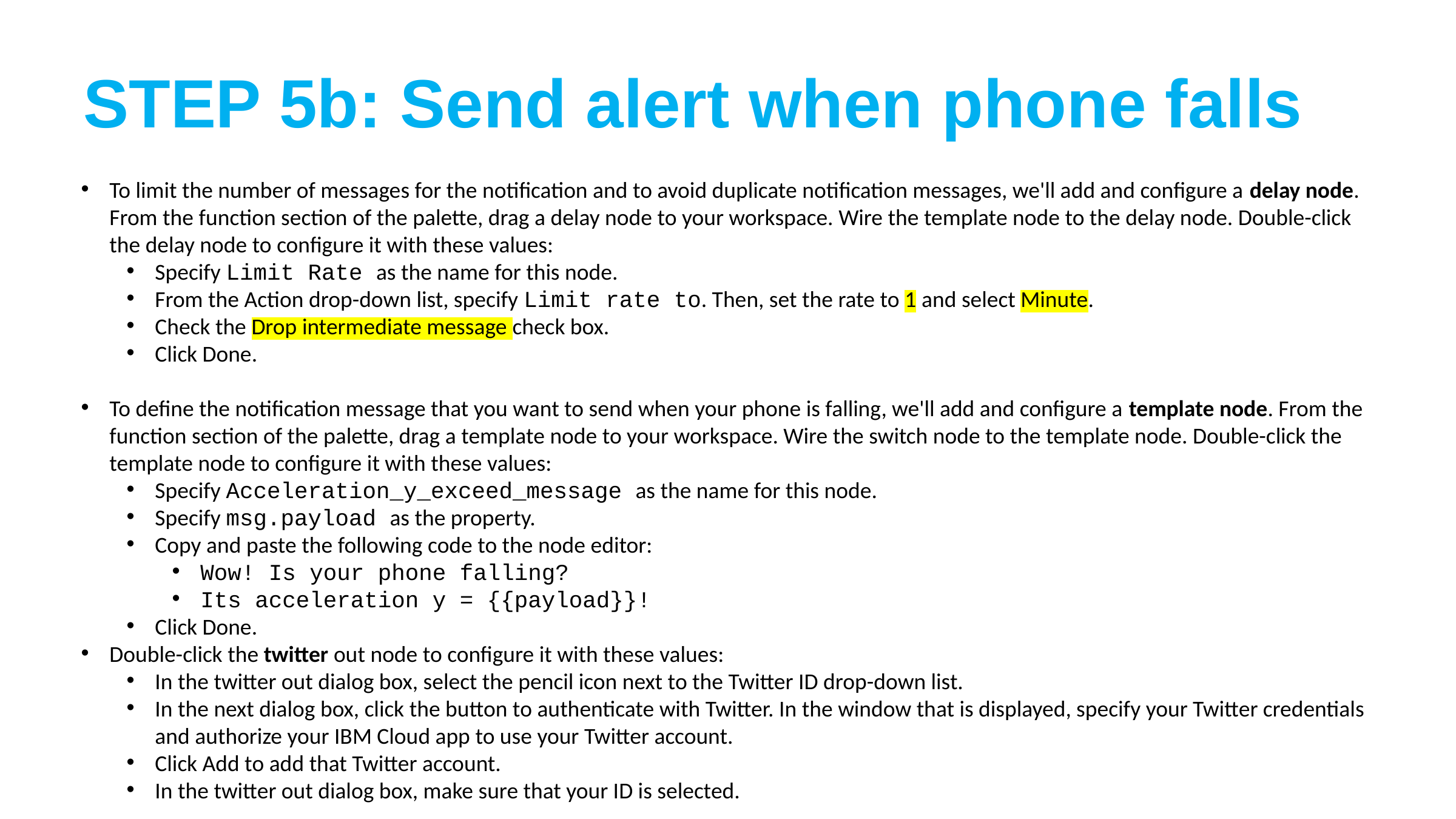

# STEP 5b: Send alert when phone falls
To limit the number of messages for the notification and to avoid duplicate notification messages, we'll add and configure a delay node. From the function section of the palette, drag a delay node to your workspace. Wire the template node to the delay node. Double-click the delay node to configure it with these values:
Specify Limit Rate as the name for this node.
From the Action drop-down list, specify Limit rate to. Then, set the rate to 1 and select Minute.
Check the Drop intermediate message check box.
Click Done.

To define the notification message that you want to send when your phone is falling, we'll add and configure a template node. From the function section of the palette, drag a template node to your workspace. Wire the switch node to the template node. Double-click the template node to configure it with these values:
Specify Acceleration_y_exceed_message as the name for this node.
Specify msg.payload as the property.
Copy and paste the following code to the node editor:
Wow! Is your phone falling?
Its acceleration y = {{payload}}!
Click Done.
Double-click the twitter out node to configure it with these values:
In the twitter out dialog box, select the pencil icon next to the Twitter ID drop-down list.
In the next dialog box, click the button to authenticate with Twitter. In the window that is displayed, specify your Twitter credentials and authorize your IBM Cloud app to use your Twitter account.
Click Add to add that Twitter account.
In the twitter out dialog box, make sure that your ID is selected.